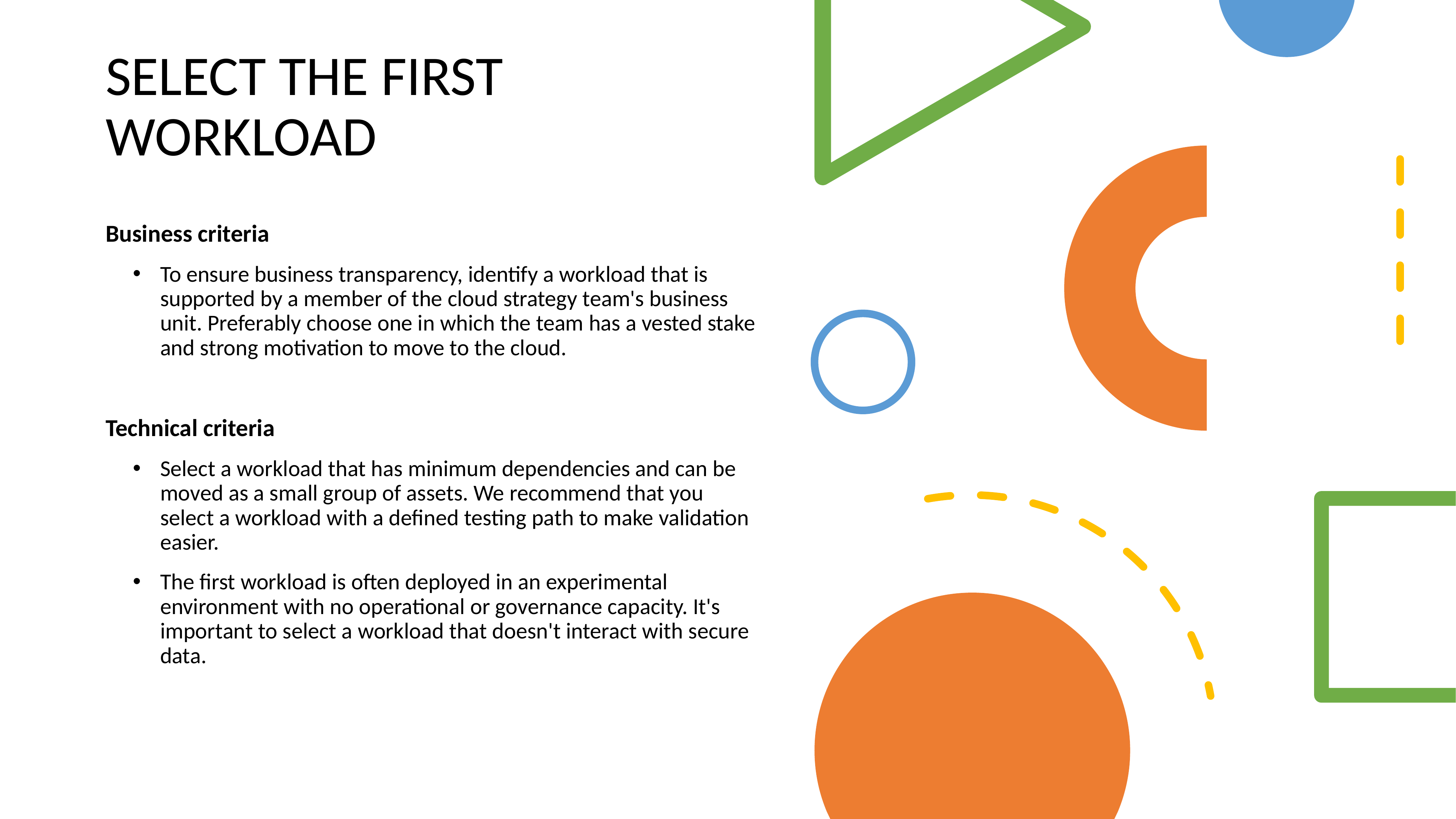

# Select the first workload

Business criteria
To ensure business transparency, identify a workload that is supported by a member of the cloud strategy team's business unit. Preferably choose one in which the team has a vested stake and strong motivation to move to the cloud.

Technical criteria
Select a workload that has minimum dependencies and can be moved as a small group of assets. We recommend that you select a workload with a defined testing path to make validation easier.
The first workload is often deployed in an experimental environment with no operational or governance capacity. It's important to select a workload that doesn't interact with secure data.